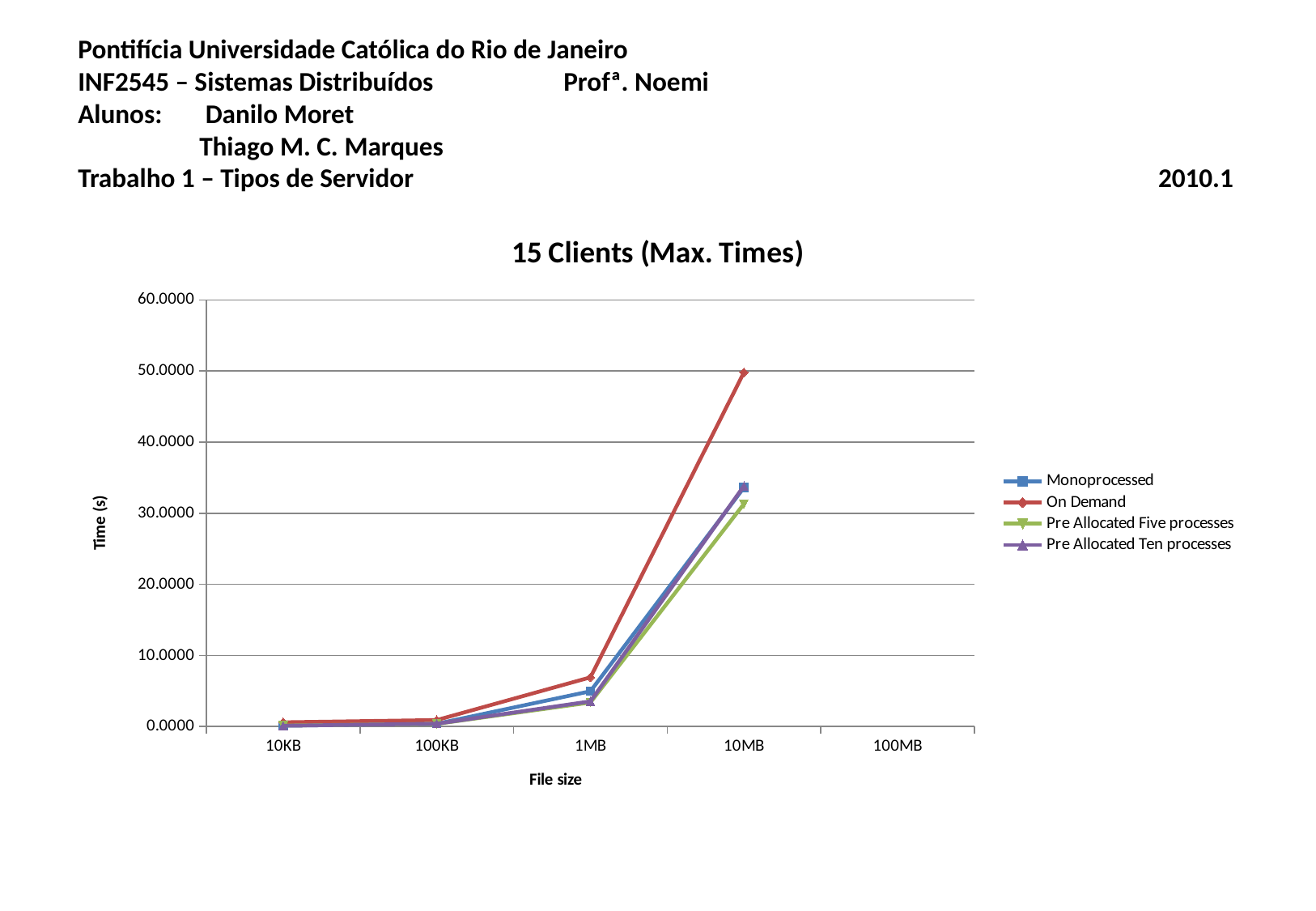

# Pontifícia Universidade Católica do Rio de Janeiro INF2545 – Sistemas Distribuídos		Profª. Noemi Alunos:	 Danilo Moret Thiago M. C. Marques Trabalho 1 – Tipos de Servidor						                  2010.1

### Chart: 15 Clients (Max. Times)

| Category | Monoprocessed | On Demand | Pre Allocated Five processes | Pre Allocated Ten processes |
|---|---|---|---|---|
| 10KB | 0.11224088668823334 | 0.59184562365214 | 0.13618071873982998 | 0.11103753513760001 |
| 100KB | 0.3847576300303133 | 0.9128610610961934 | 0.3729924837748233 | 0.39578368398878333 |
| 1MB | 4.9616109583113 | 6.9172789573669 | 3.3767390039231997 | 3.538888835907 |
| 10MB | 33.61092067294633 | 49.80560951762734 | 31.319233465194333 | 33.83738978703833 |
| 100MB | None | None | None | None |